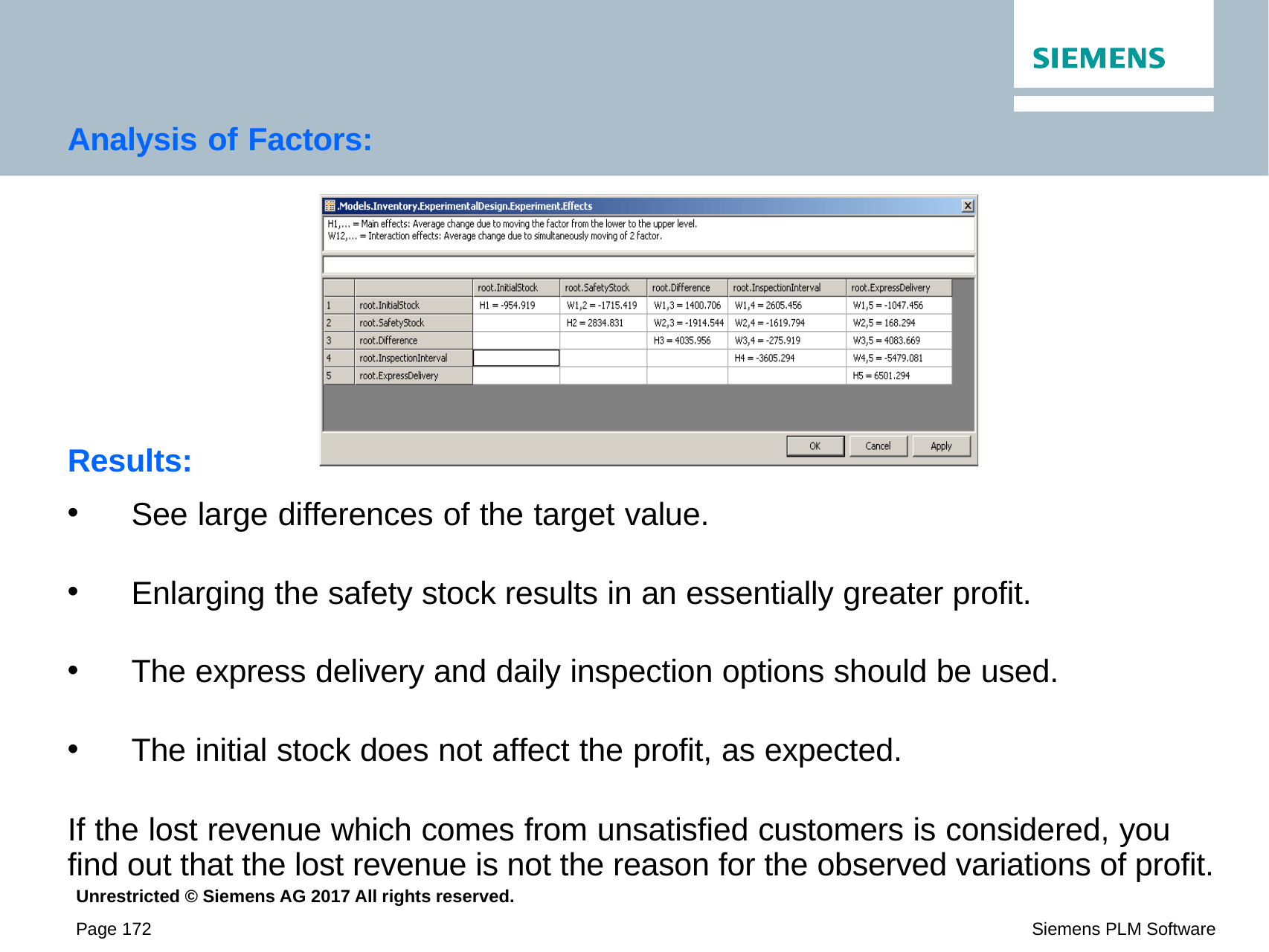

Analysis of Factors:

Results:
See large differences of the target value.

Enlarging the safety stock results in an essentially greater profit.

The express delivery and daily inspection options should be used.

The initial stock does not affect the profit, as expected.

If the lost revenue which comes from unsatisfied customers is considered, you find out that the lost revenue is not the reason for the observed variations of profit.